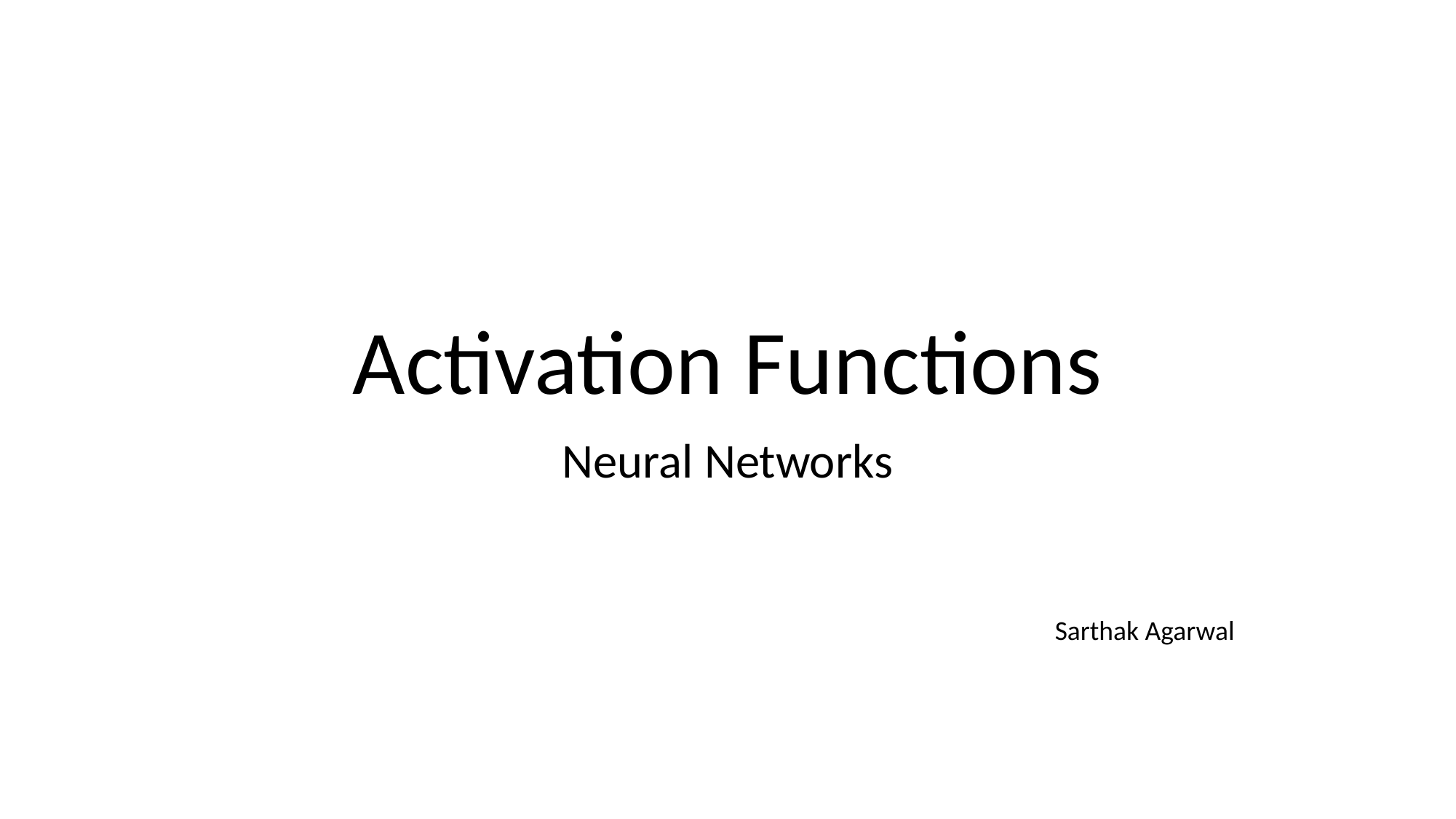

# Activation Functions
Neural Networks
Sarthak Agarwal